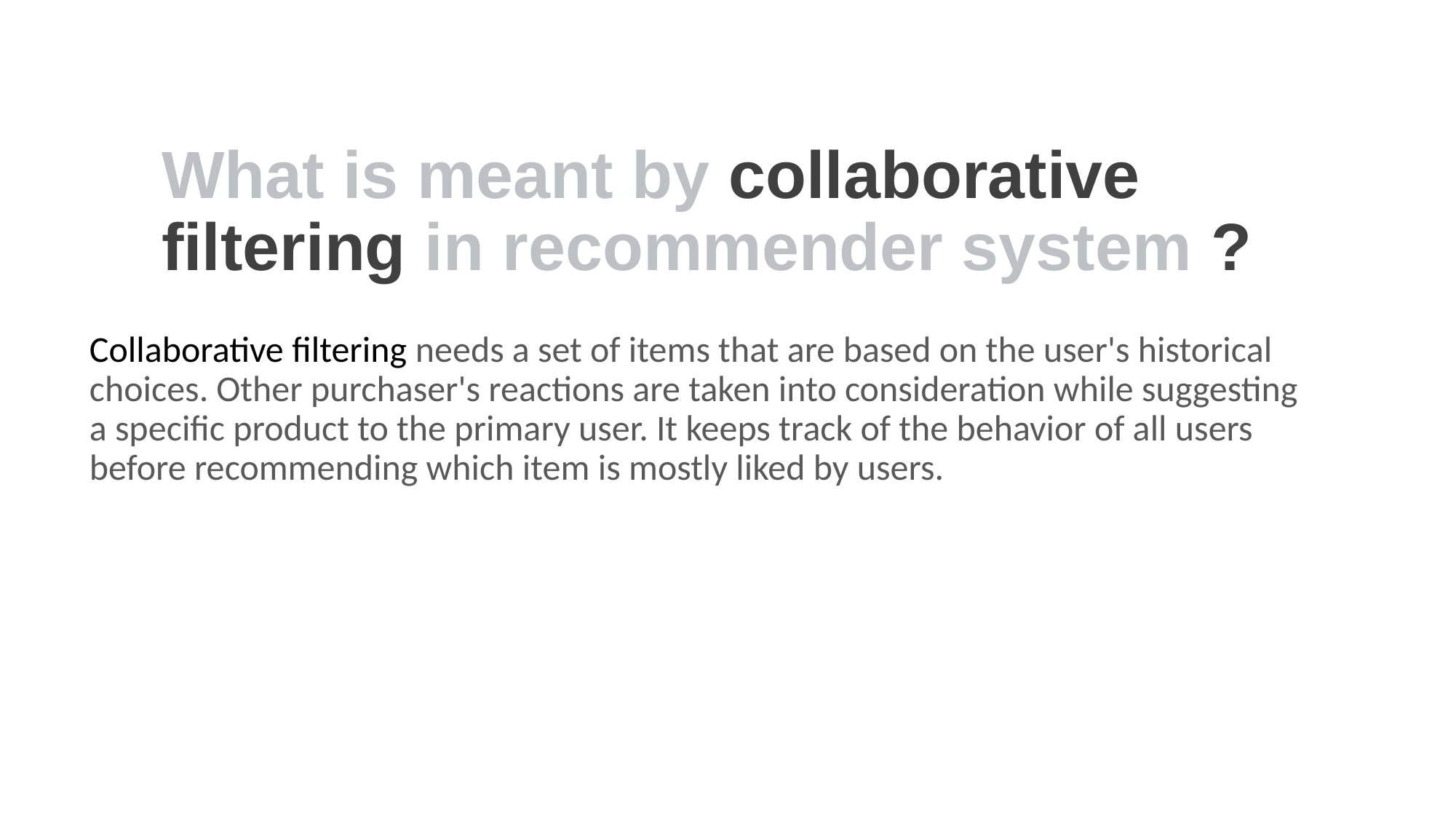

# What is meant by collaborative filtering in recommender system ?
Collaborative filtering needs a set of items that are based on the user's historical choices. Other purchaser's reactions are taken into consideration while suggesting a specific product to the primary user. It keeps track of the behavior of all users before recommending which item is mostly liked by users.